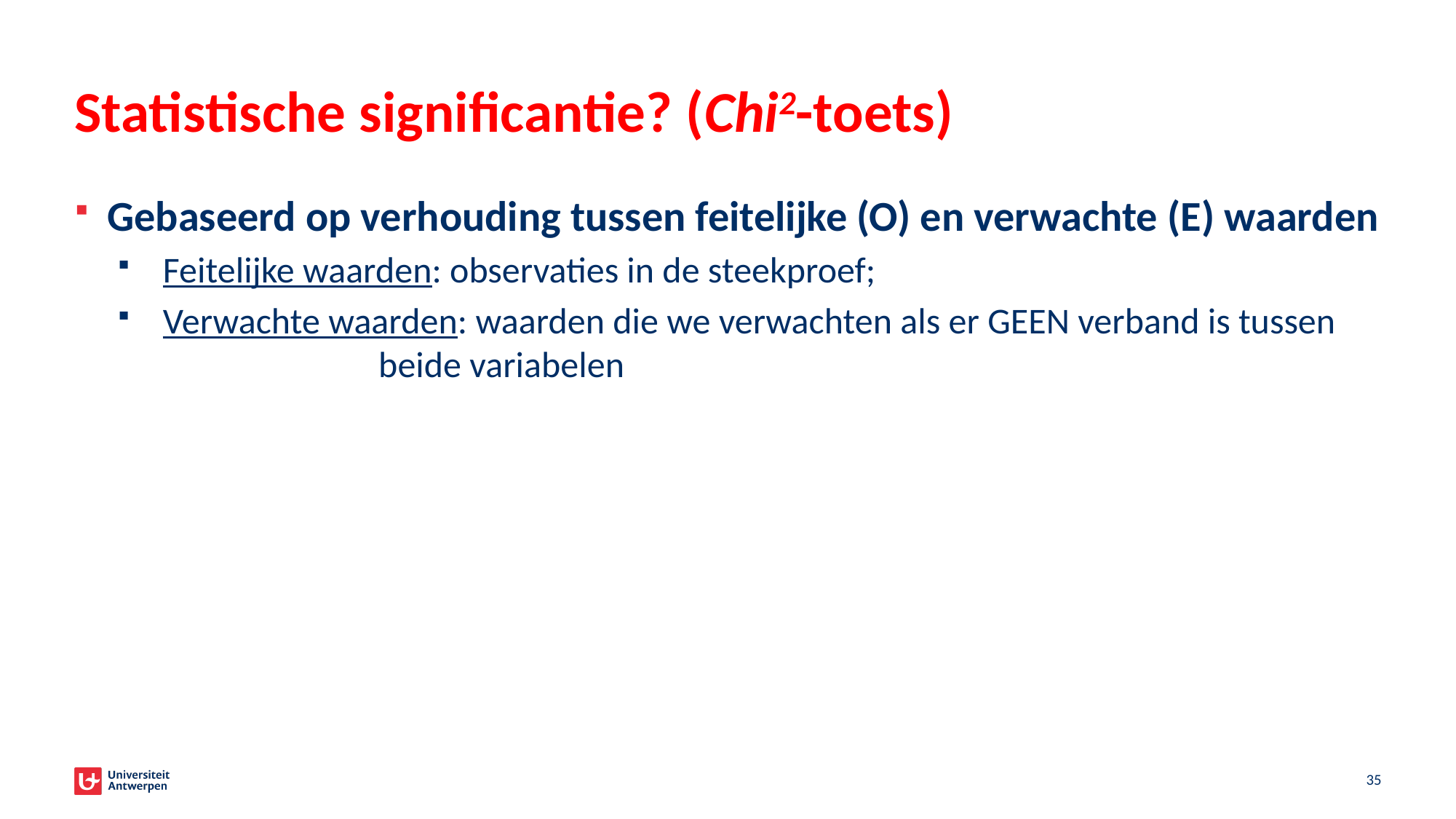

# Statistische significantie? (Chi2-toets)
Gebaseerd op verhouding tussen feitelijke (O) en verwachte (E) waarden
Feitelijke waarden: observaties in de steekproef;
Verwachte waarden: waarden die we verwachten als er GEEN verband is tussen 		             beide variabelen
35